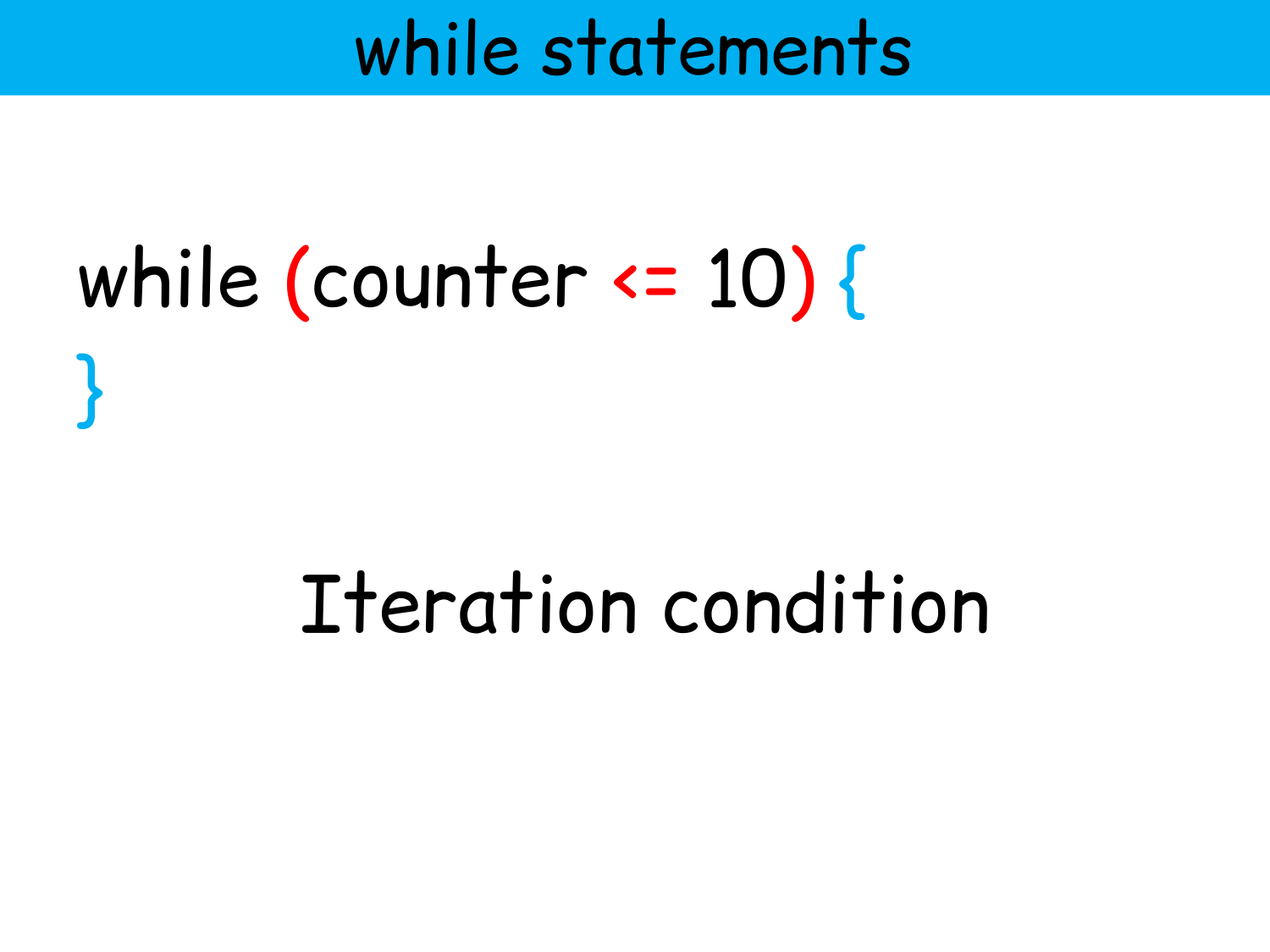

while statements
while (counter <= 10) {
}

Iteration condition